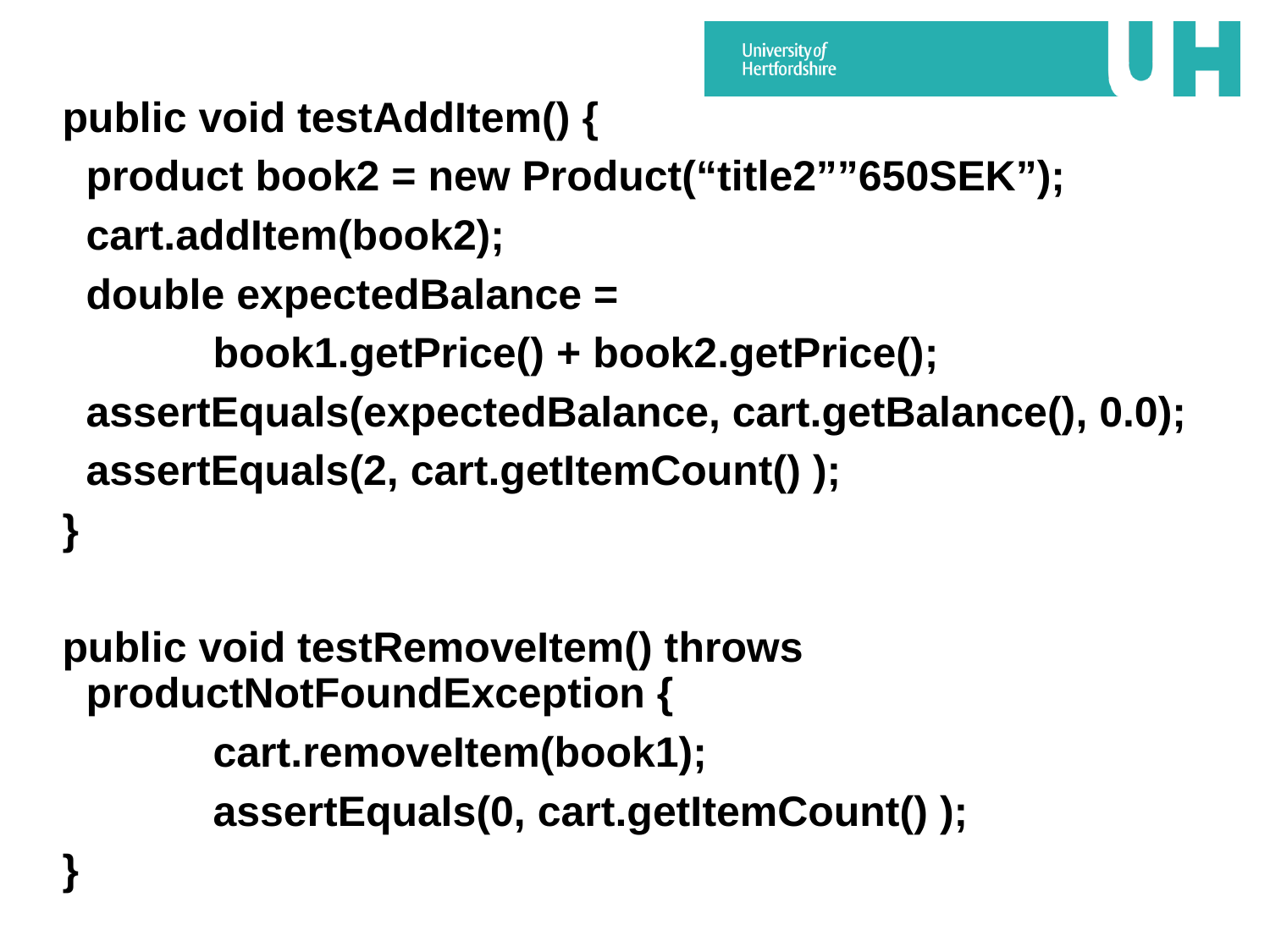

public void testAddItem() {
	product book2 = new Product(“title2””650SEK”);
	cart.addItem(book2);
	double expectedBalance =
		book1.getPrice() + book2.getPrice();
	assertEquals(expectedBalance, cart.getBalance(), 0.0);
	assertEquals(2, cart.getItemCount() );
}

public void testRemoveItem() throws productNotFoundException {
		cart.removeItem(book1);
		assertEquals(0, cart.getItemCount() );
}